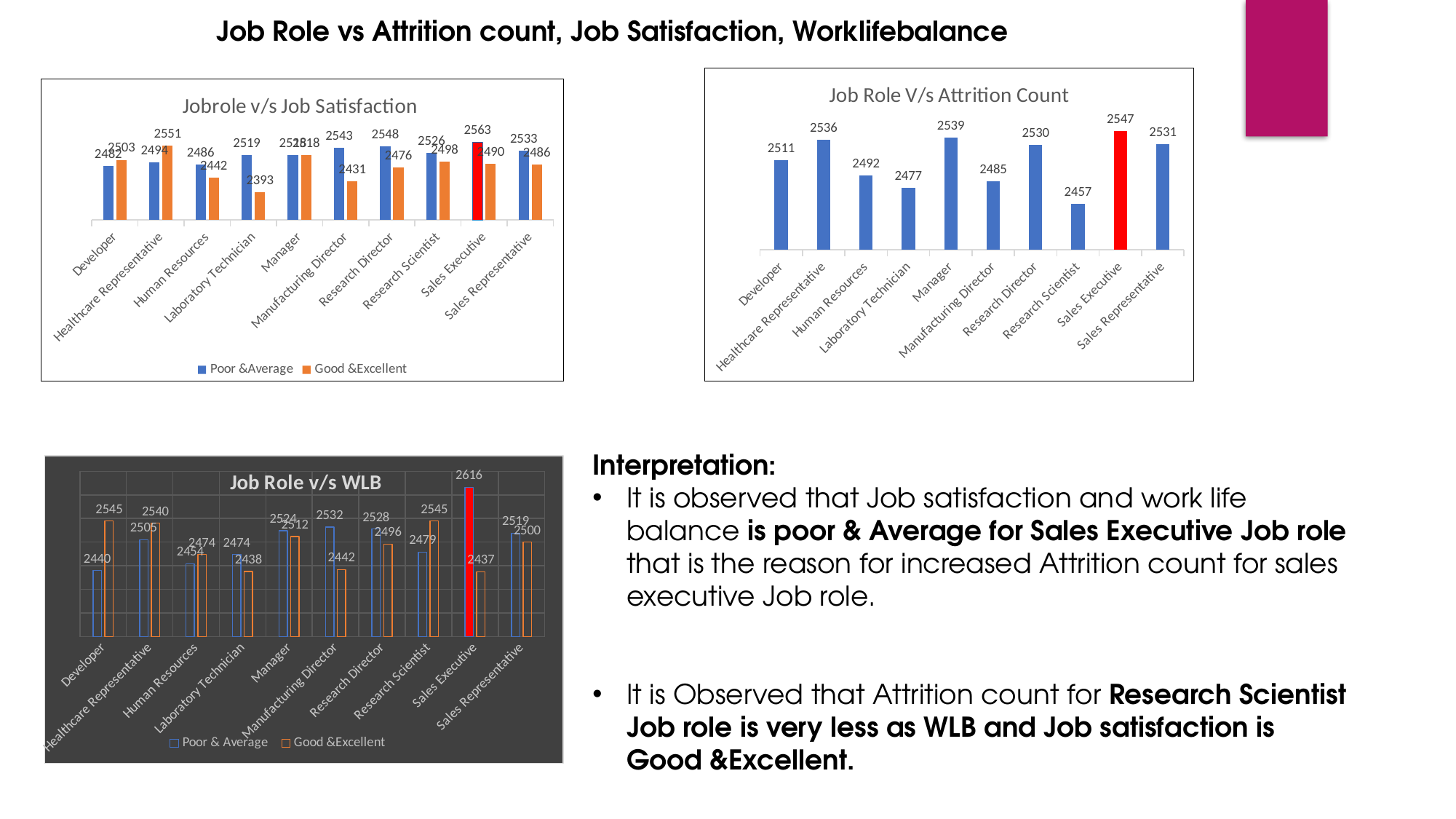

Job Role vs Attrition count, Job Satisfaction, Worklifebalance

### Chart: Job Role V/s Attrition Count

| Category | Total |
|---|---|
| Developer | 2511.0 |
| Healthcare Representative | 2536.0 |
| Human Resources | 2492.0 |
| Laboratory Technician | 2477.0 |
| Manager | 2539.0 |
| Manufacturing Director | 2485.0 |
| Research Director | 2530.0 |
| Research Scientist | 2457.0 |
| Sales Executive | 2547.0 |
| Sales Representative | 2531.0 |

### Chart: Jobrole v/s Job Satisfaction

| Category | Poor &Average | Good &Excellent |
|---|---|---|
| Developer | 2482.0 | 2503.0 |
| Healthcare Representative | 2494.0 | 2551.0 |
| Human Resources | 2486.0 | 2442.0 |
| Laboratory Technician | 2519.0 | 2393.0 |
| Manager | 2518.0 | 2518.0 |
| Manufacturing Director | 2543.0 | 2431.0 |
| Research Director | 2548.0 | 2476.0 |
| Research Scientist | 2526.0 | 2498.0 |
| Sales Executive | 2563.0 | 2490.0 |
| Sales Representative | 2533.0 | 2486.0 |
Interpretation:
It is observed that Job satisfaction and work life balance is poor & Average for Sales Executive Job role that is the reason for increased Attrition count for sales executive Job role.
It is Observed that Attrition count for Research Scientist Job role is very less as WLB and Job satisfaction is Good &Excellent.

### Chart:  Job Role v/s WLB

| Category | Poor & Average | Good &Excellent |
|---|---|---|
| Developer | 2440.0 | 2545.0 |
| Healthcare Representative | 2505.0 | 2540.0 |
| Human Resources | 2454.0 | 2474.0 |
| Laboratory Technician | 2474.0 | 2438.0 |
| Manager | 2524.0 | 2512.0 |
| Manufacturing Director | 2532.0 | 2442.0 |
| Research Director | 2528.0 | 2496.0 |
| Research Scientist | 2479.0 | 2545.0 |
| Sales Executive | 2616.0 | 2437.0 |
| Sales Representative | 2519.0 | 2500.0 |